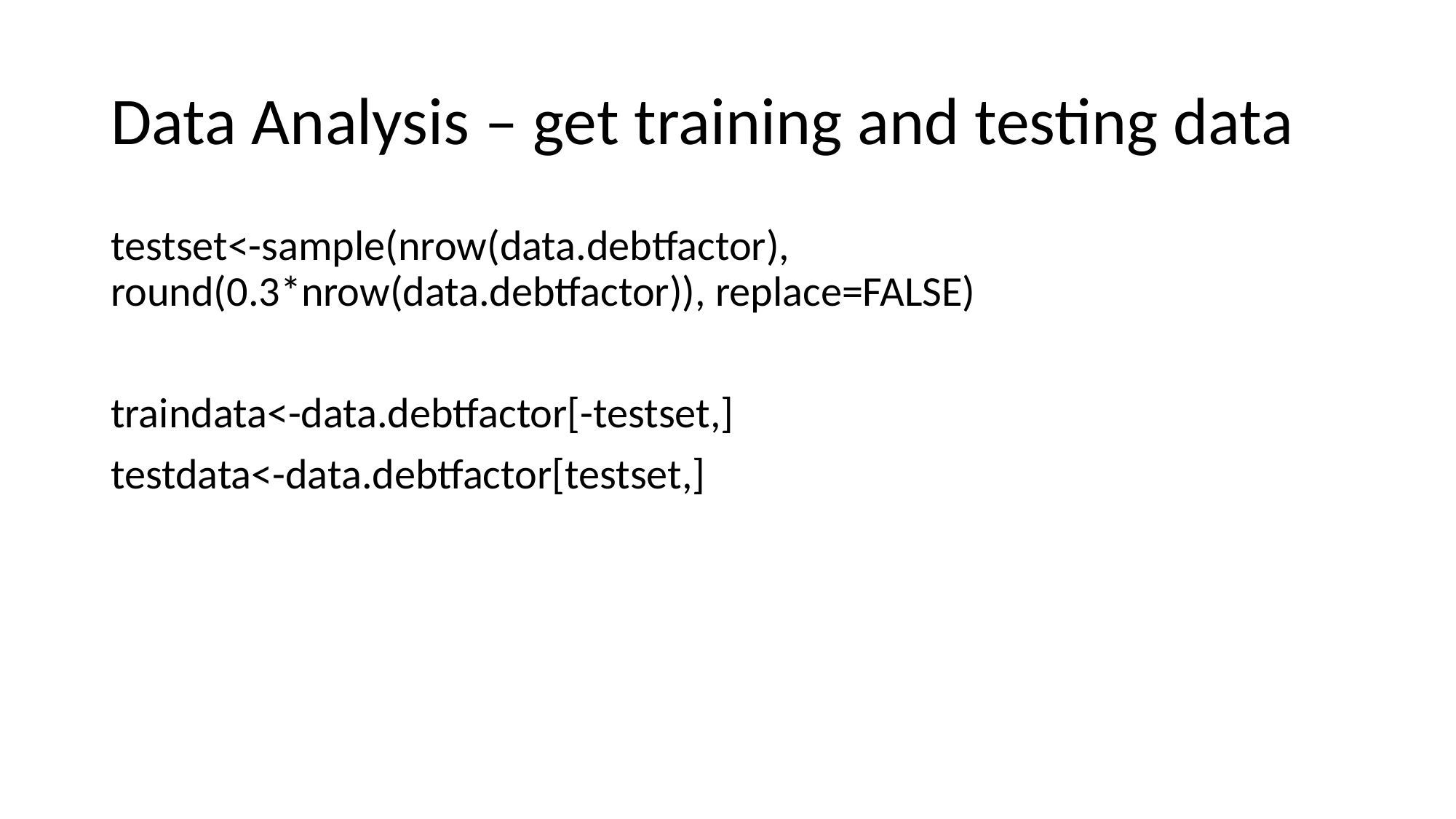

# Data Analysis – get training and testing data
testset<-sample(nrow(data.debtfactor), round(0.3*nrow(data.debtfactor)), replace=FALSE)

traindata<-data.debtfactor[-testset,]
testdata<-data.debtfactor[testset,]